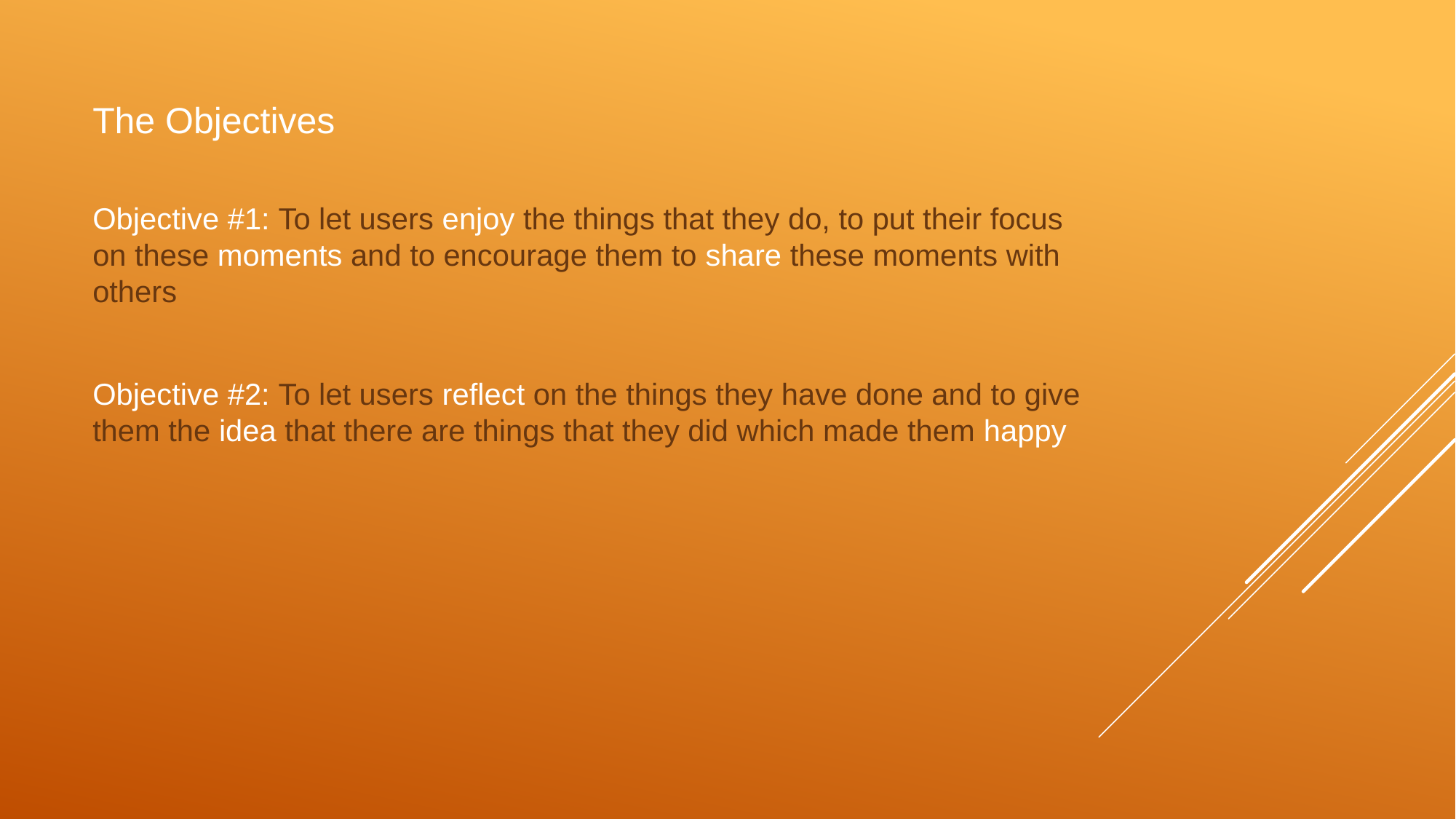

# The Objectives
Objective #1: To let users enjoy the things that they do, to put their focus on these moments and to encourage them to share these moments with others

Objective #2: To let users reflect on the things they have done and to give them the idea that there are things that they did which made them happy